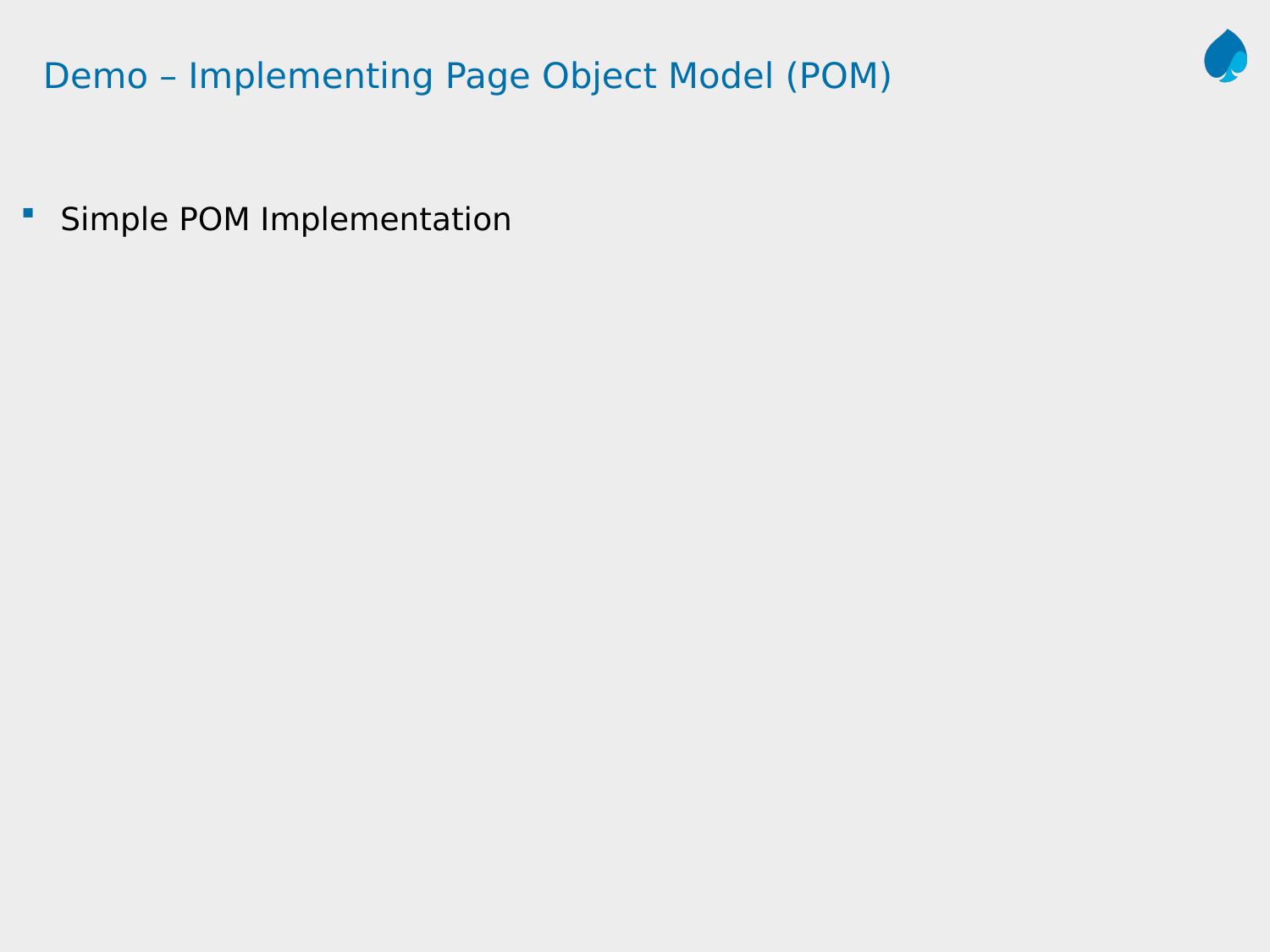

# Demo – Implementing Page Object Model (POM)
Simple POM Implementation